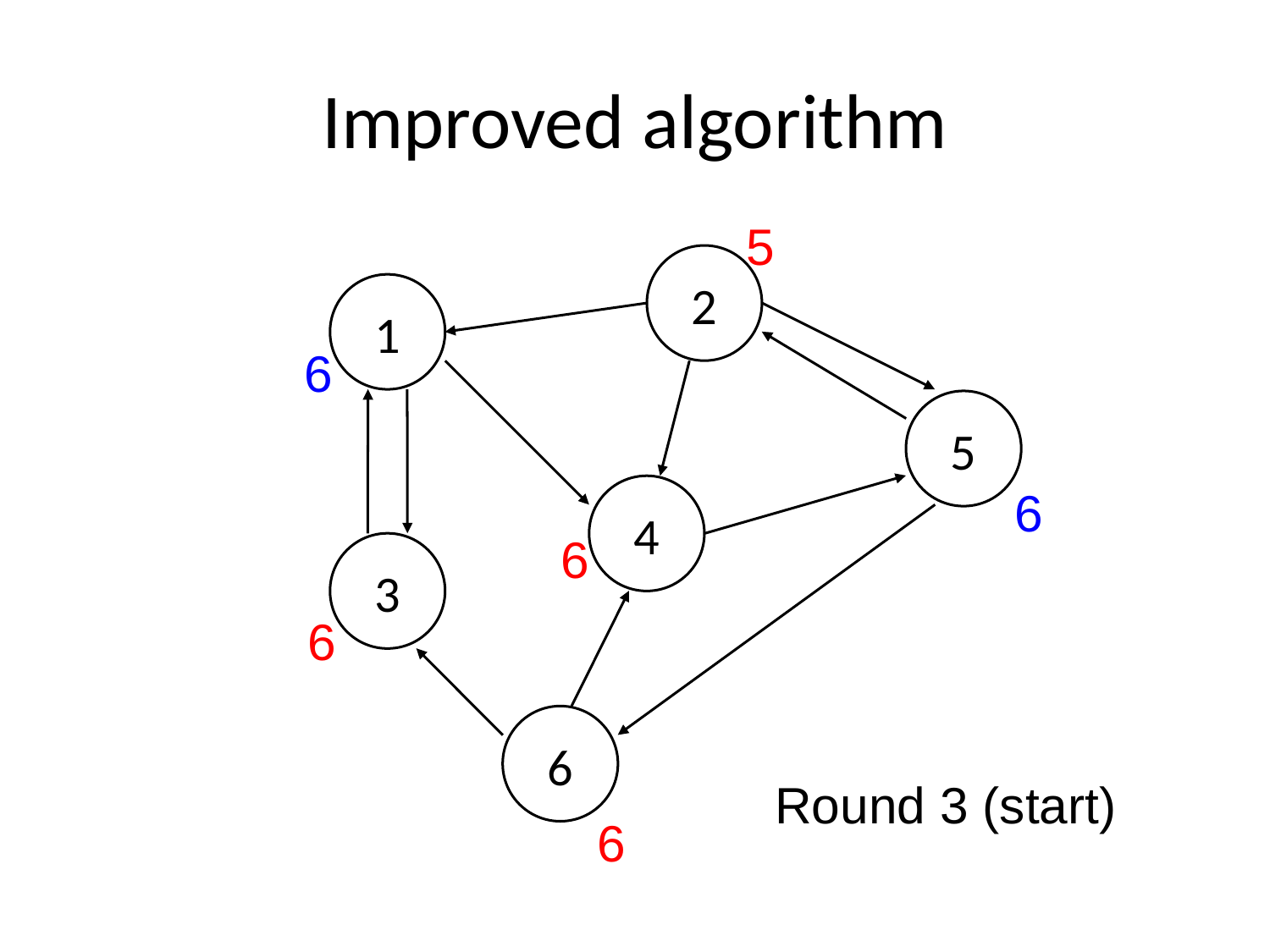

# Improved algorithm
5
2
1

6

5
6

4

6
3

6

6
Round 3 (start)
6